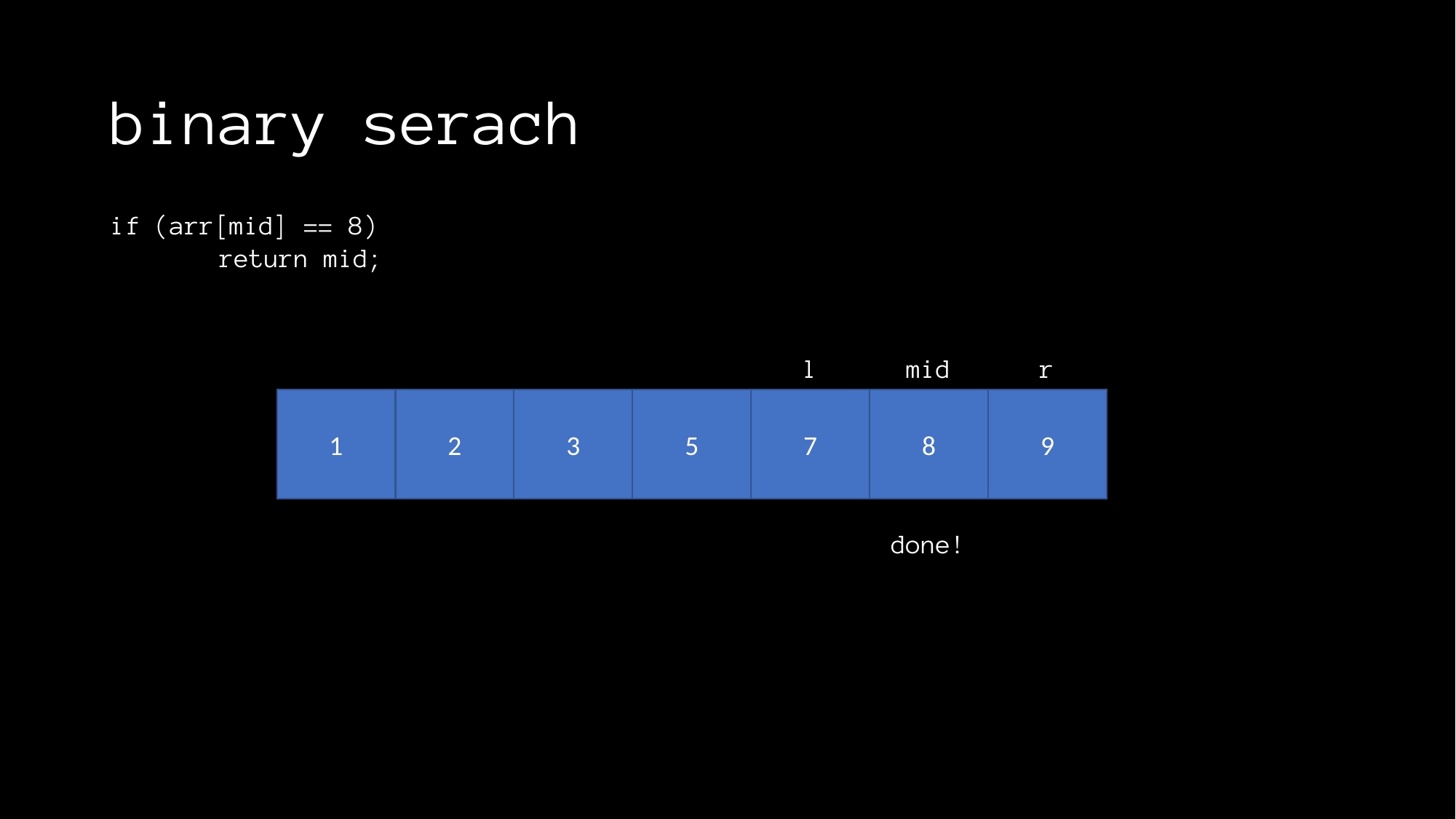

# binary serach
if (arr[mid] == 8)
	return mid;
l
mid
r
1
2
3
5
7
8
9
done!